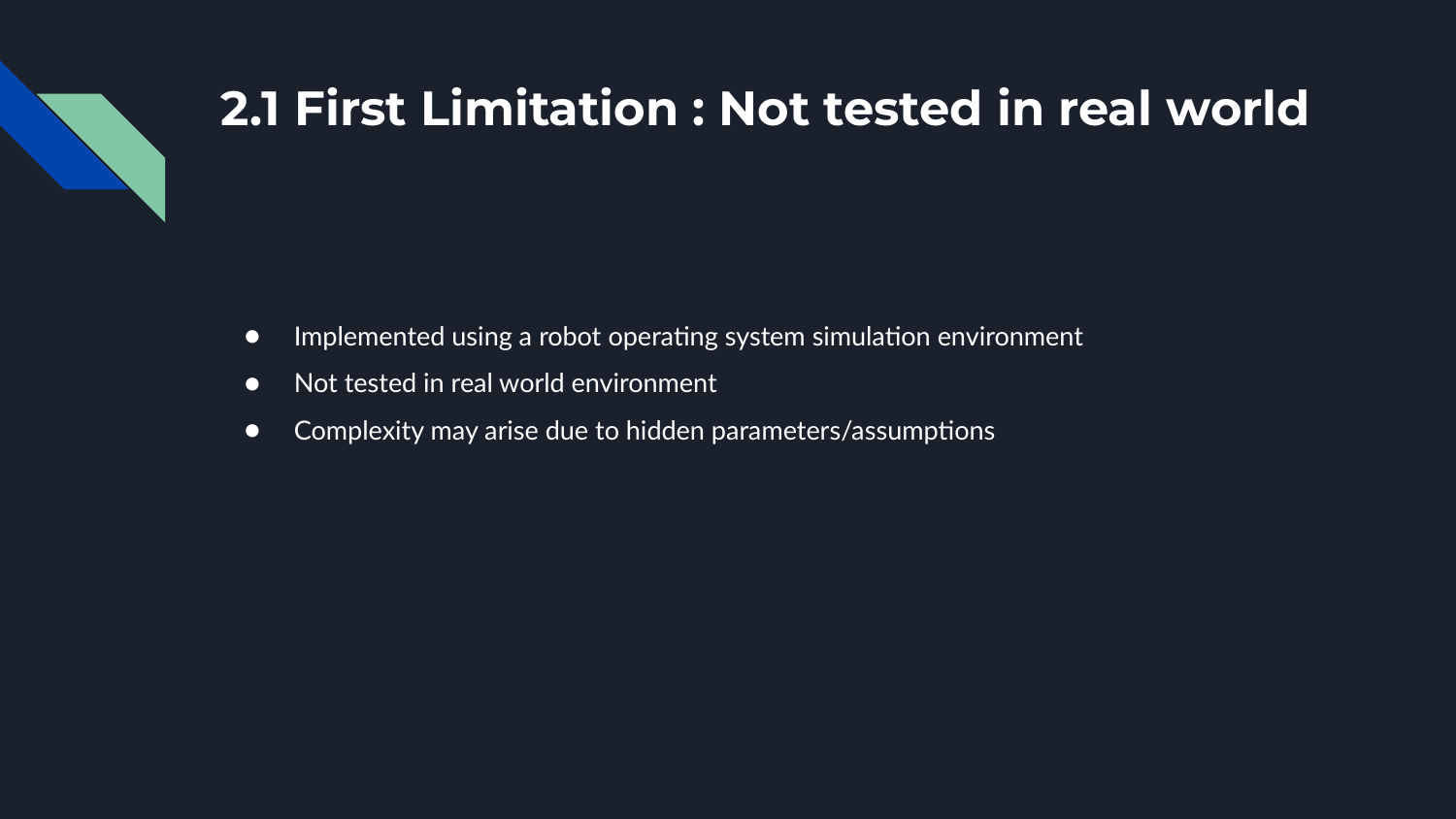

# 2.1 First Limitation : Not tested in real world
Implemented using a robot operating system simulation environment
Not tested in real world environment
Complexity may arise due to hidden parameters/assumptions